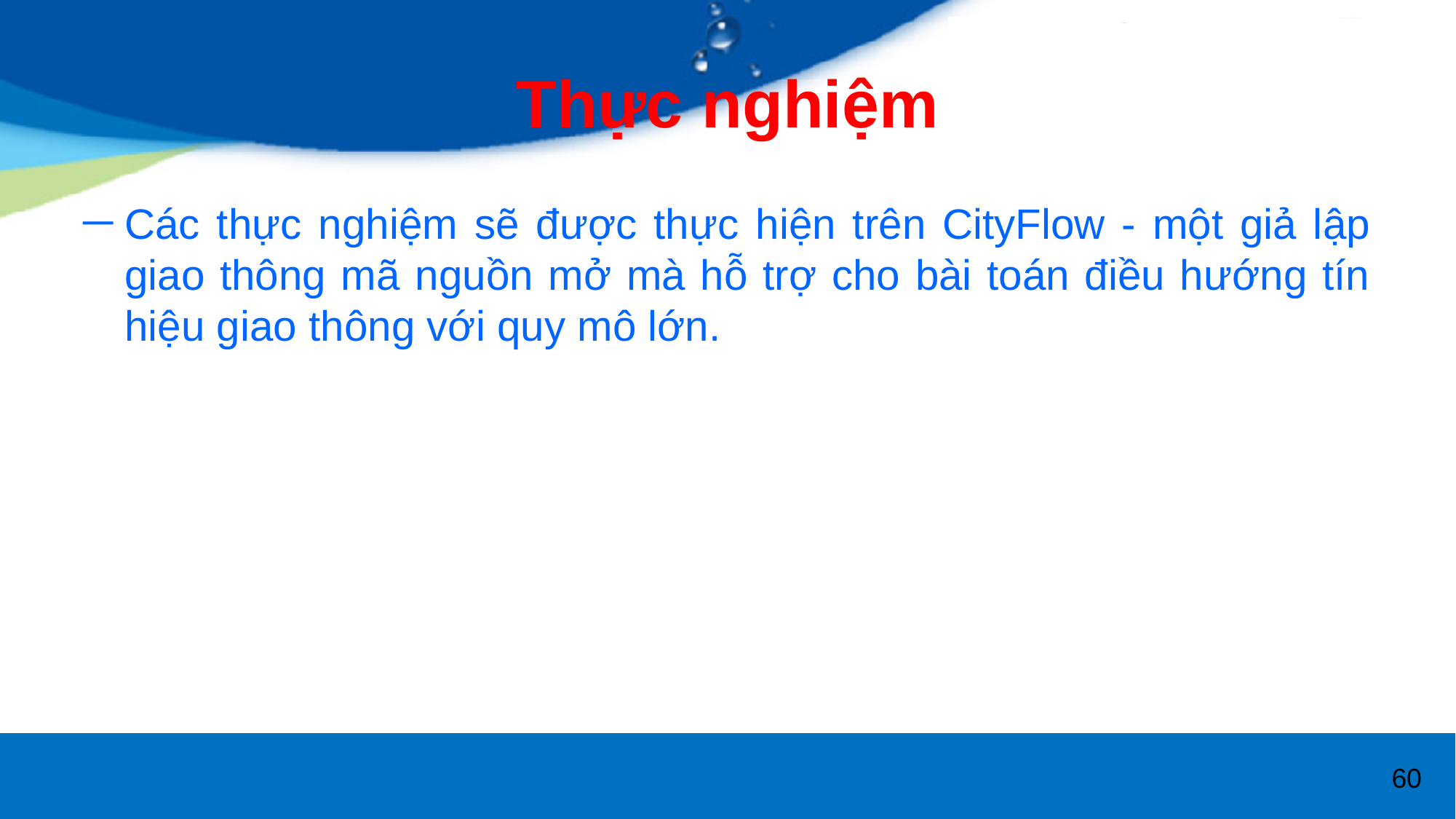

# Thực nghiệm
Các thực nghiệm sẽ được thực hiện trên CityFlow - một giả lập giao thông mã nguồn mở mà hỗ trợ cho bài toán điều hướng tín hiệu giao thông với quy mô lớn.